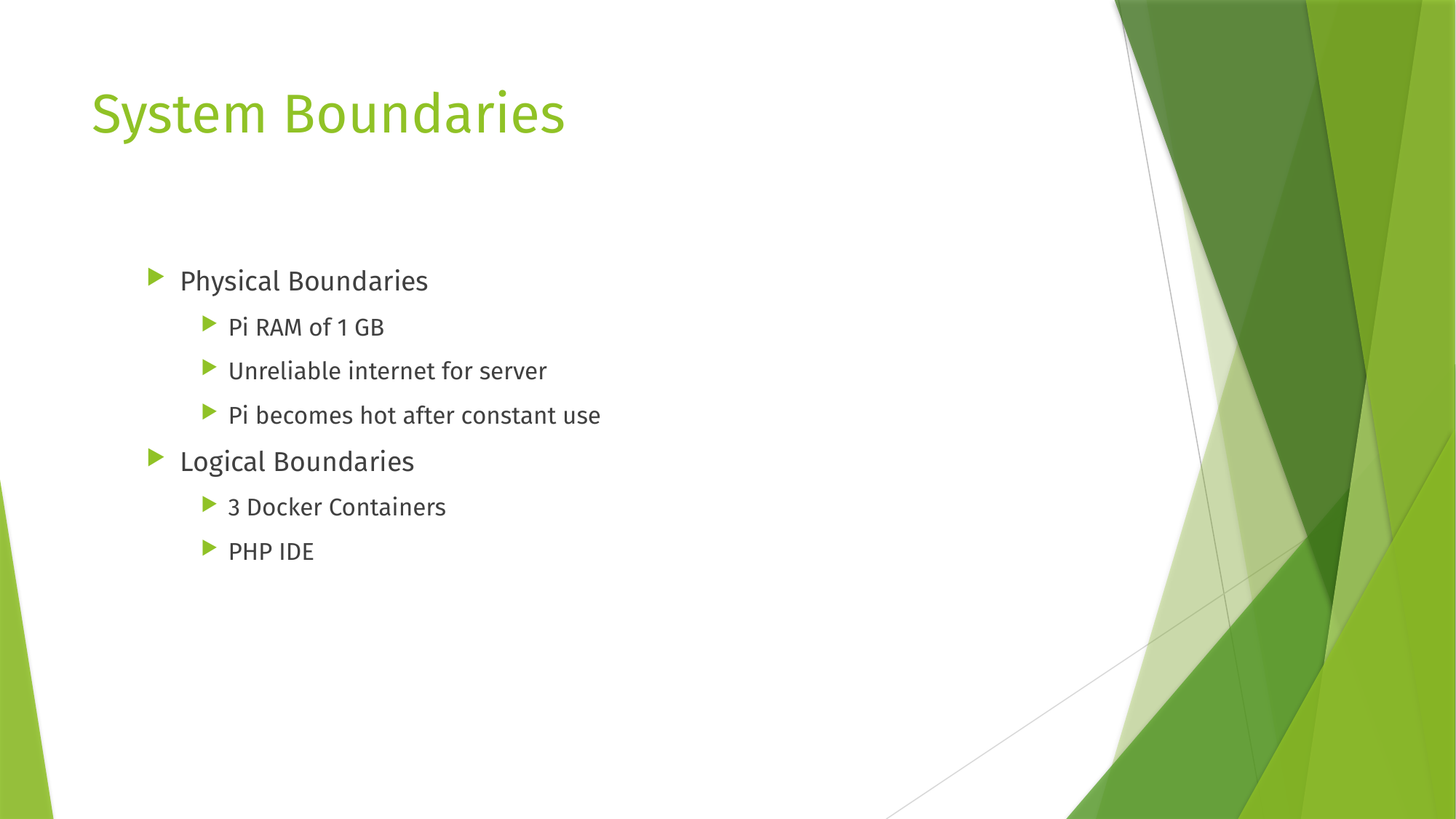

# System Boundaries
Physical Boundaries
Pi RAM of 1 GB
Unreliable internet for server
Pi becomes hot after constant use
Logical Boundaries
3 Docker Containers
PHP IDE